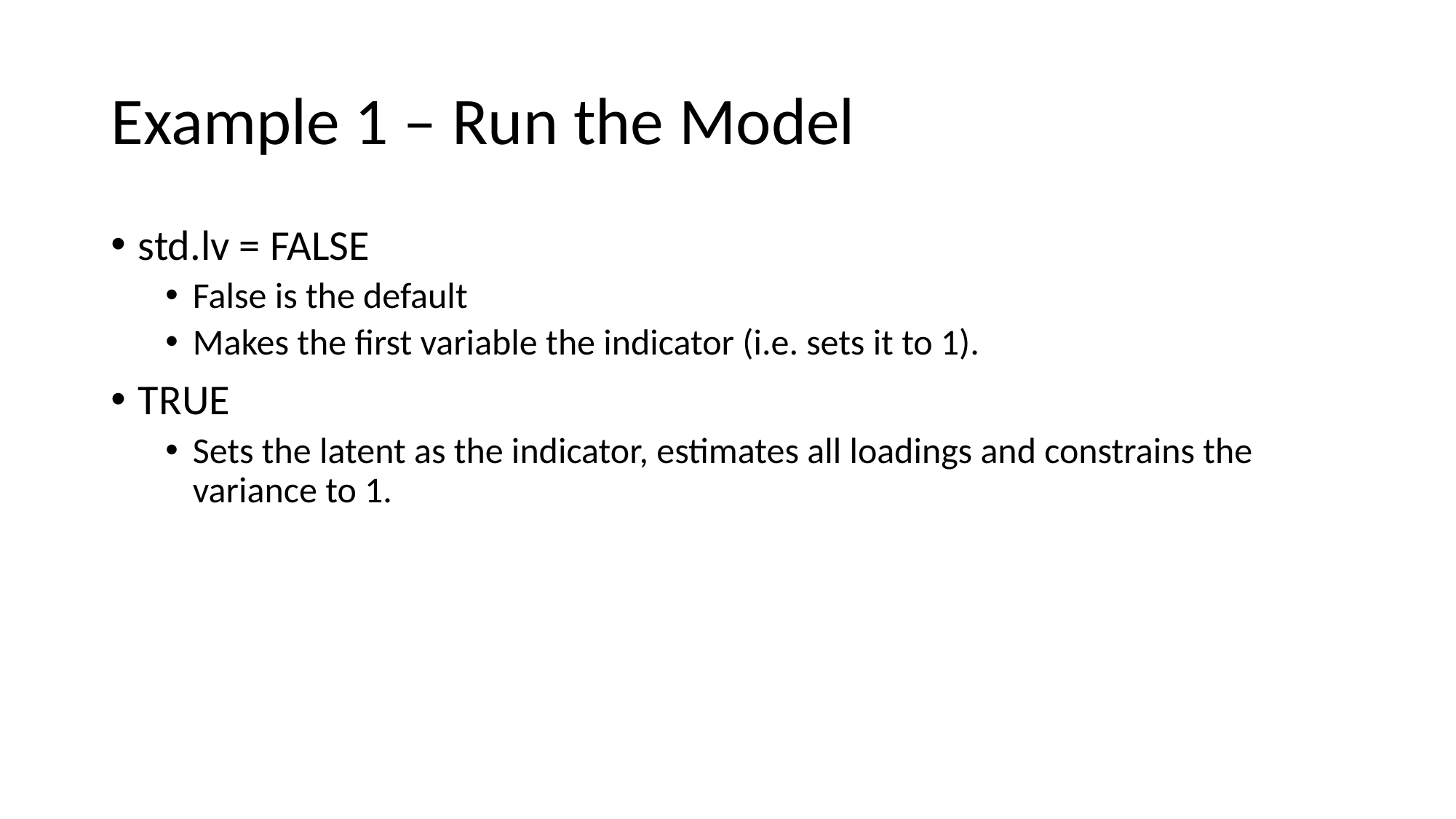

# Example 1 – Run the Model
std.lv = FALSE
False is the default
Makes the first variable the indicator (i.e. sets it to 1).
TRUE
Sets the latent as the indicator, estimates all loadings and constrains the variance to 1.